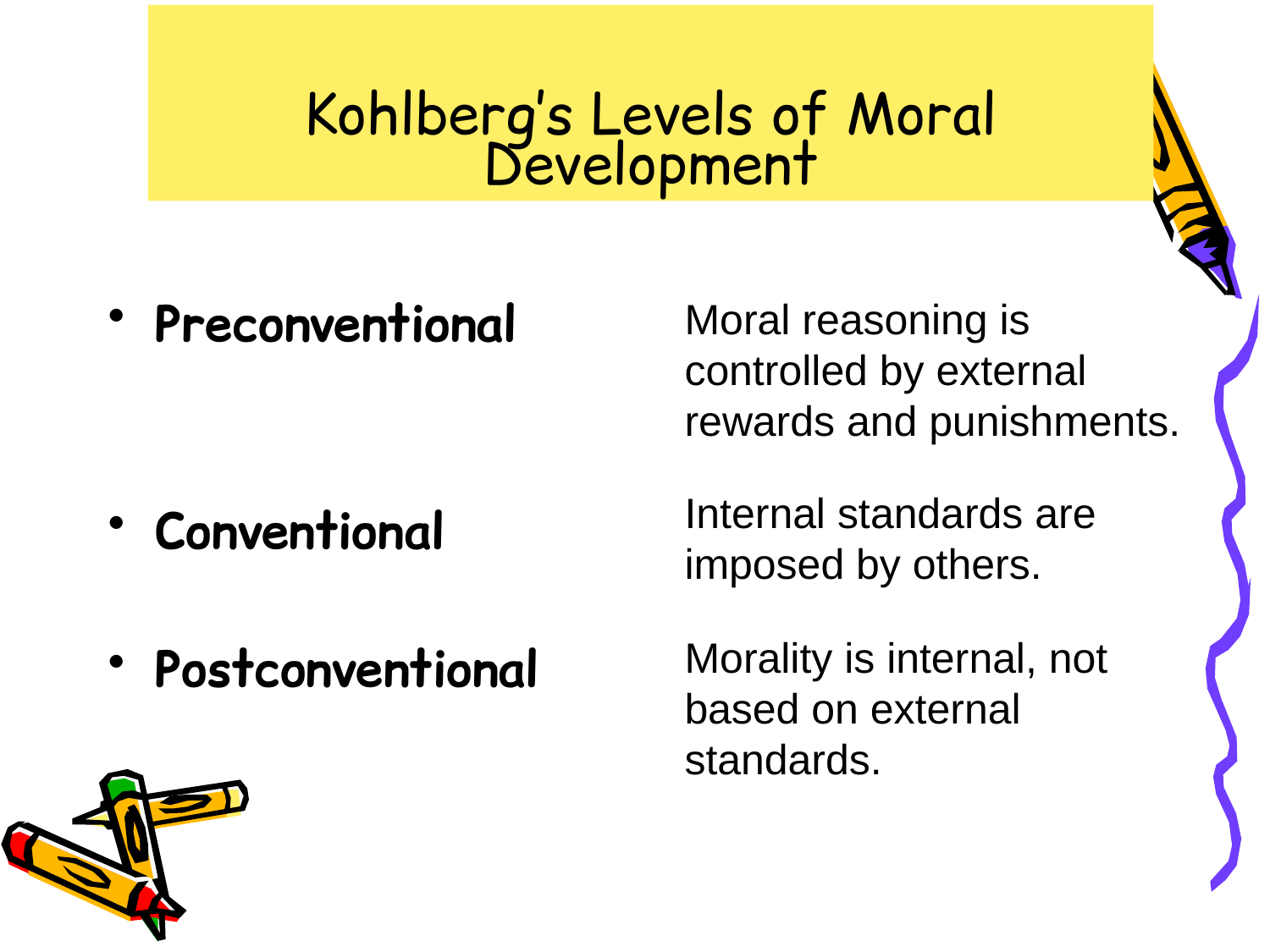

# Kohlberg’s Levels of Moral Development
Preconventional

Conventional

Postconventional
	Moral reasoning is controlled by external rewards and punishments.
	Internal standards are imposed by others.
	Morality is internal, not based on external standards.